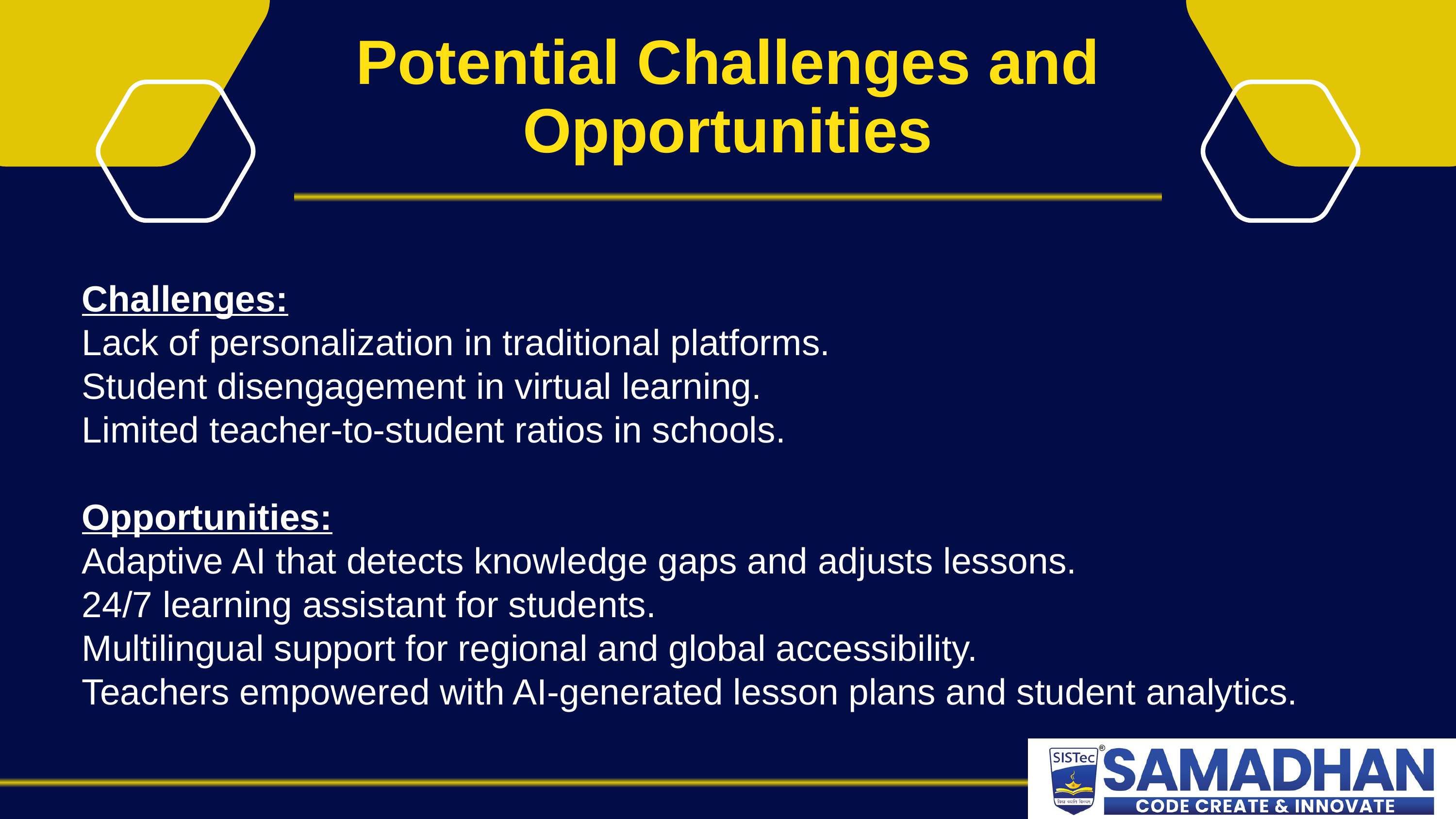

Potential Challenges and Opportunities

Challenges:
Lack of personalization in traditional platforms.
Student disengagement in virtual learning.
Limited teacher-to-student ratios in schools.

Opportunities:
Adaptive AI that detects knowledge gaps and adjusts lessons.
24/7 learning assistant for students.
Multilingual support for regional and global accessibility.
Teachers empowered with AI-generated lesson plans and student analytics.